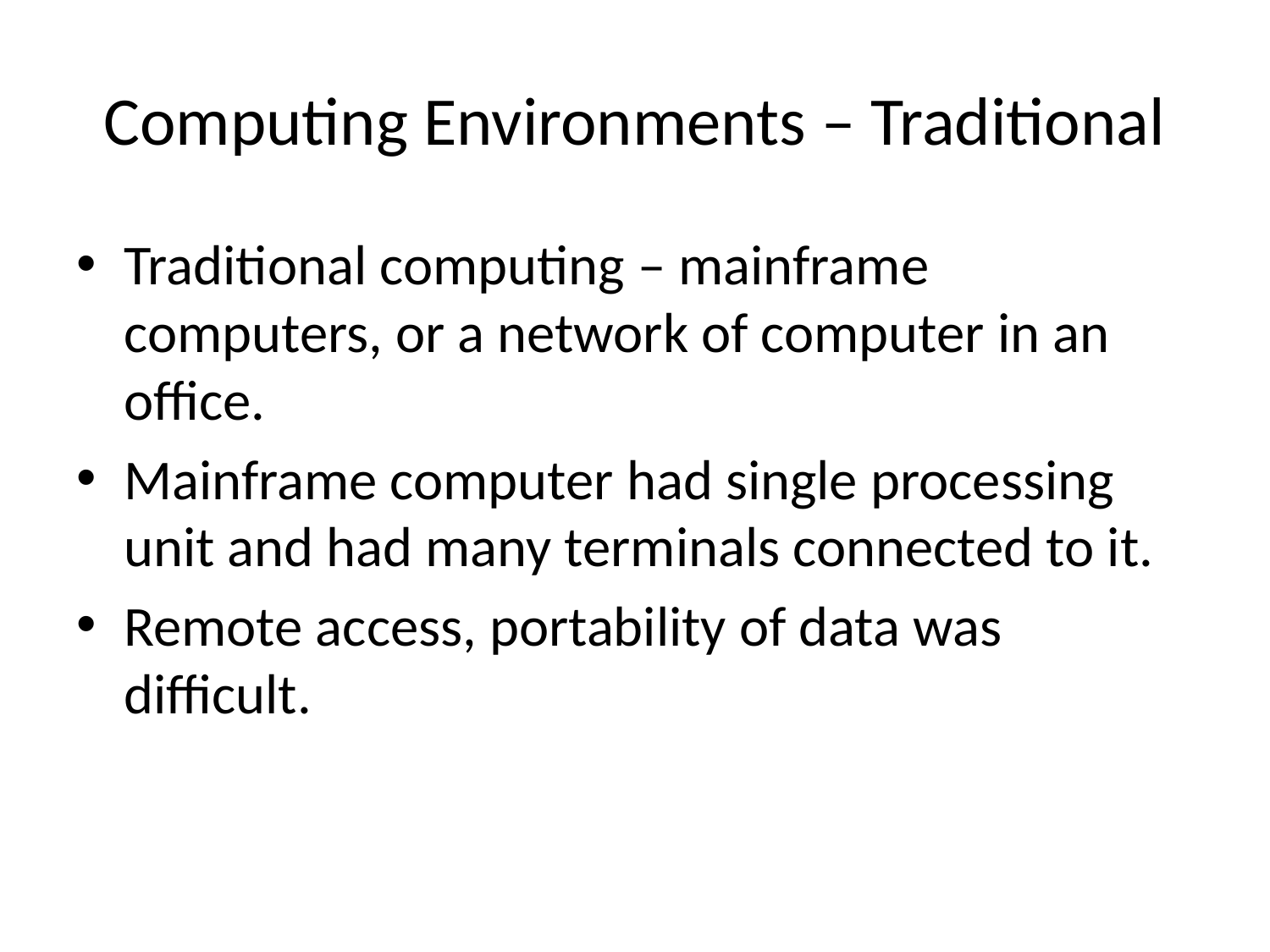

# Computing Environments – Traditional
Traditional computing – mainframe computers, or a network of computer in an office.
Mainframe computer had single processing unit and had many terminals connected to it.
Remote access, portability of data was difficult.